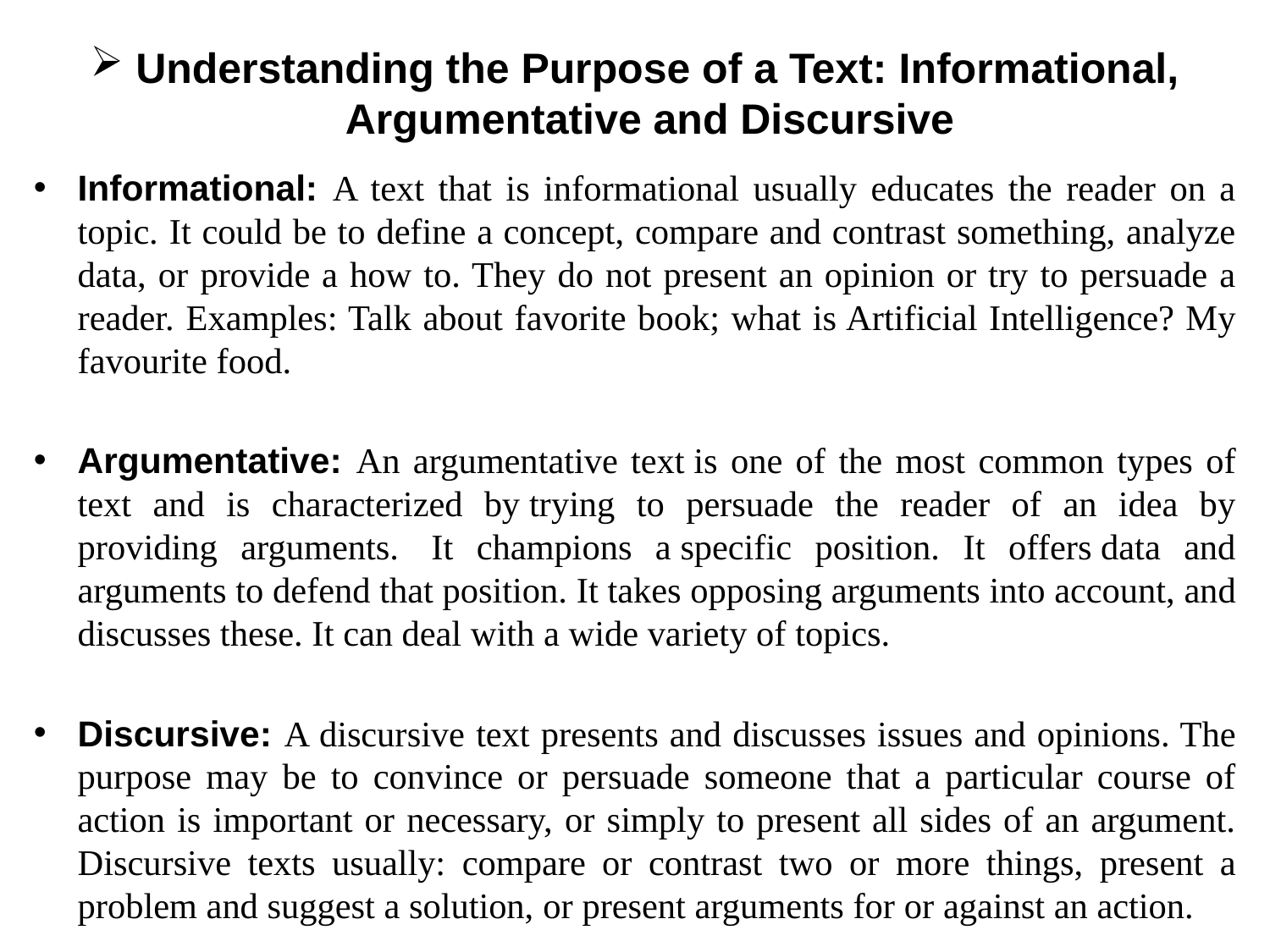

# Understanding the Purpose of a Text: Informational, Argumentative and Discursive
Informational: A text that is informational usually educates the reader on a topic. It could be to define a concept, compare and contrast something, analyze data, or provide a how to. They do not present an opinion or try to persuade a reader. Examples: Talk about favorite book; what is Artificial Intelligence? My favourite food.

Argumentative: An argumentative text is one of the most common types of text and is characterized by trying to persuade the reader of an idea by providing arguments.  It champions a specific position. It offers data and arguments to defend that position. It takes opposing arguments into account, and discusses these. It can deal with a wide variety of topics.

Discursive: A discursive text presents and discusses issues and opinions. The purpose may be to convince or persuade someone that a particular course of action is important or necessary, or simply to present all sides of an argument. Discursive texts usually: compare or contrast two or more things, present a problem and suggest a solution, or present arguments for or against an action.